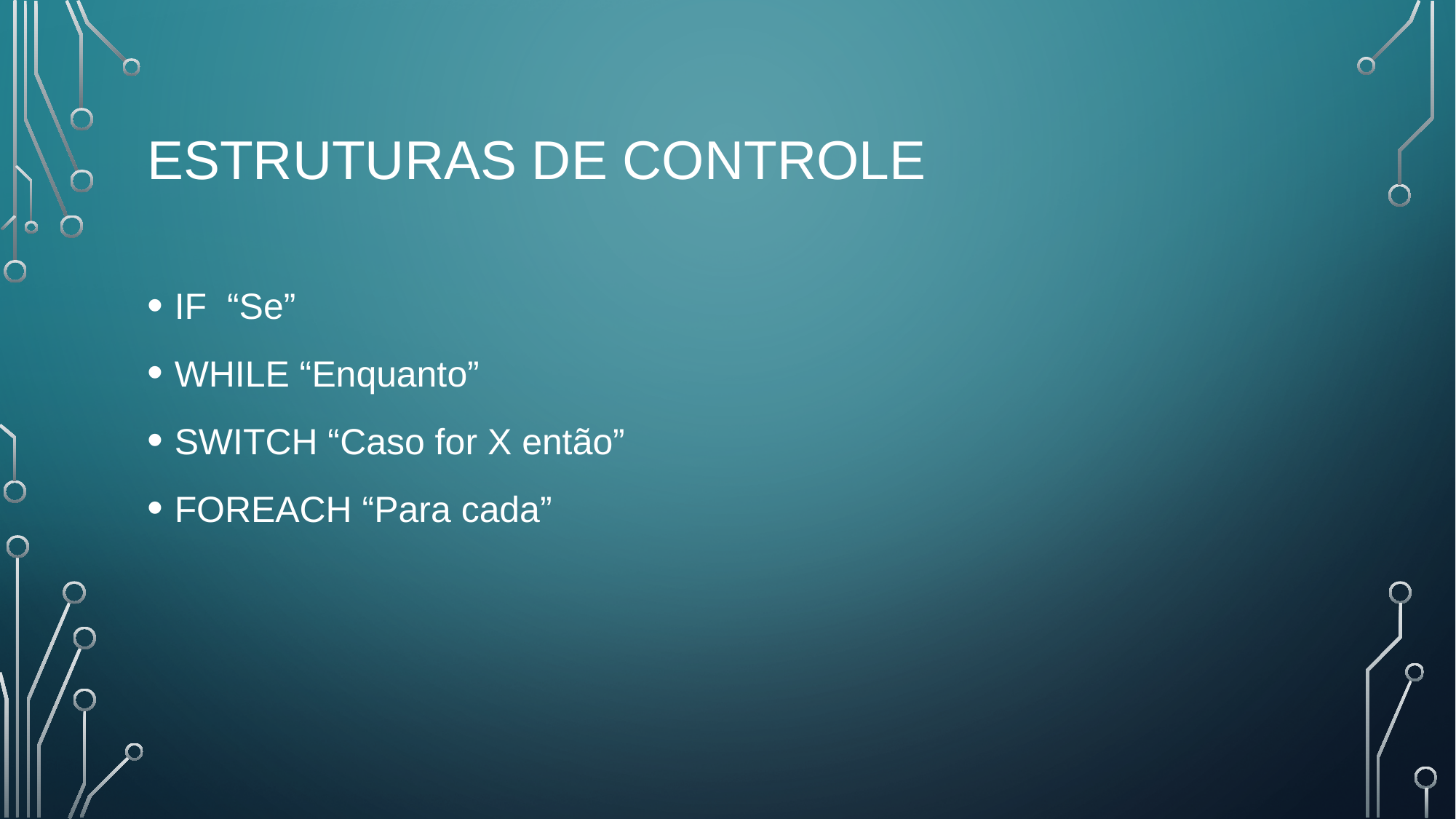

# Estruturas de controle
IF  “Se”
WHILE “Enquanto”
SWITCH “Caso for X então”
FOREACH “Para cada”